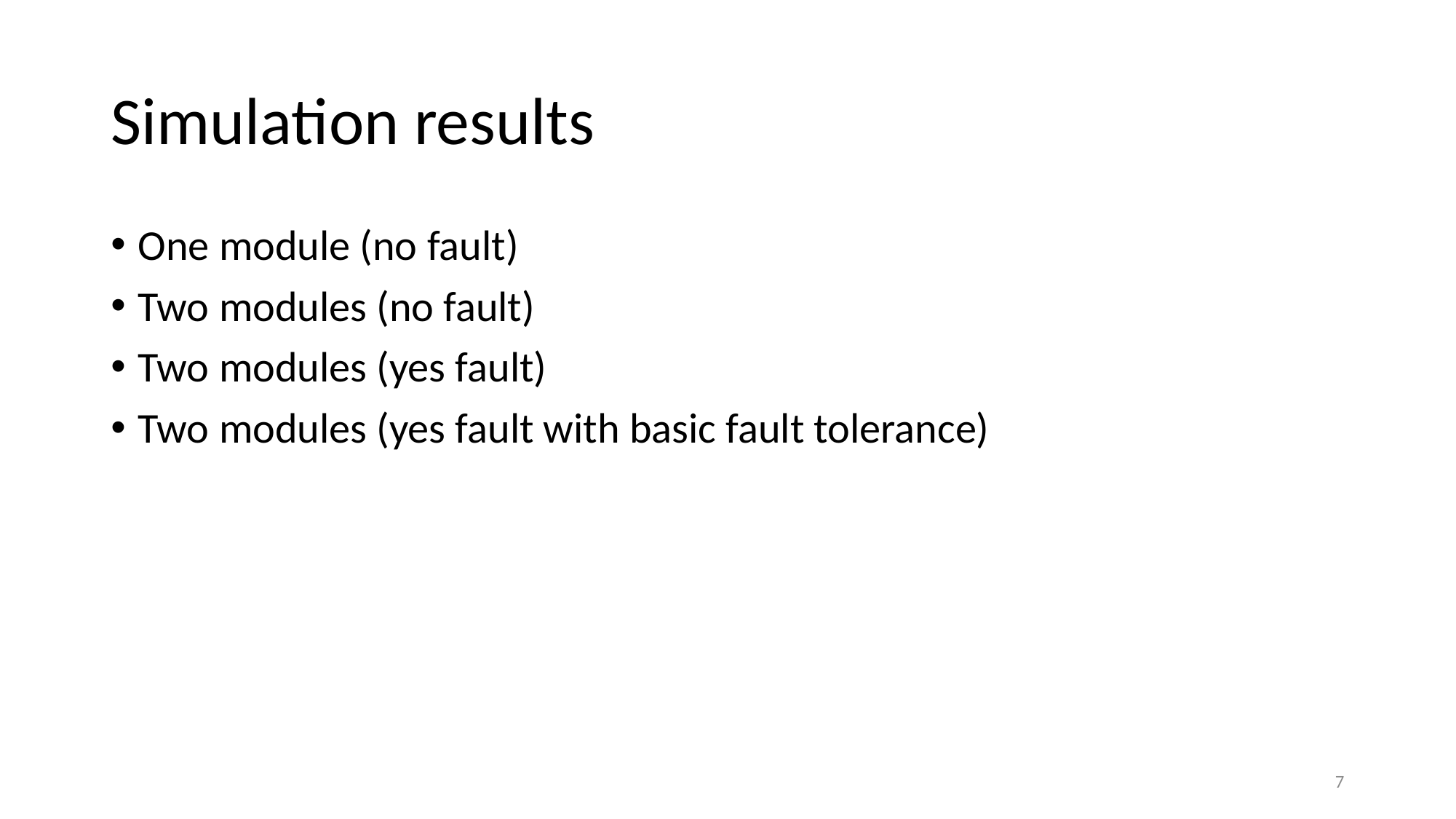

# Simulation results
One module (no fault)
Two modules (no fault)
Two modules (yes fault)
Two modules (yes fault with basic fault tolerance)
7